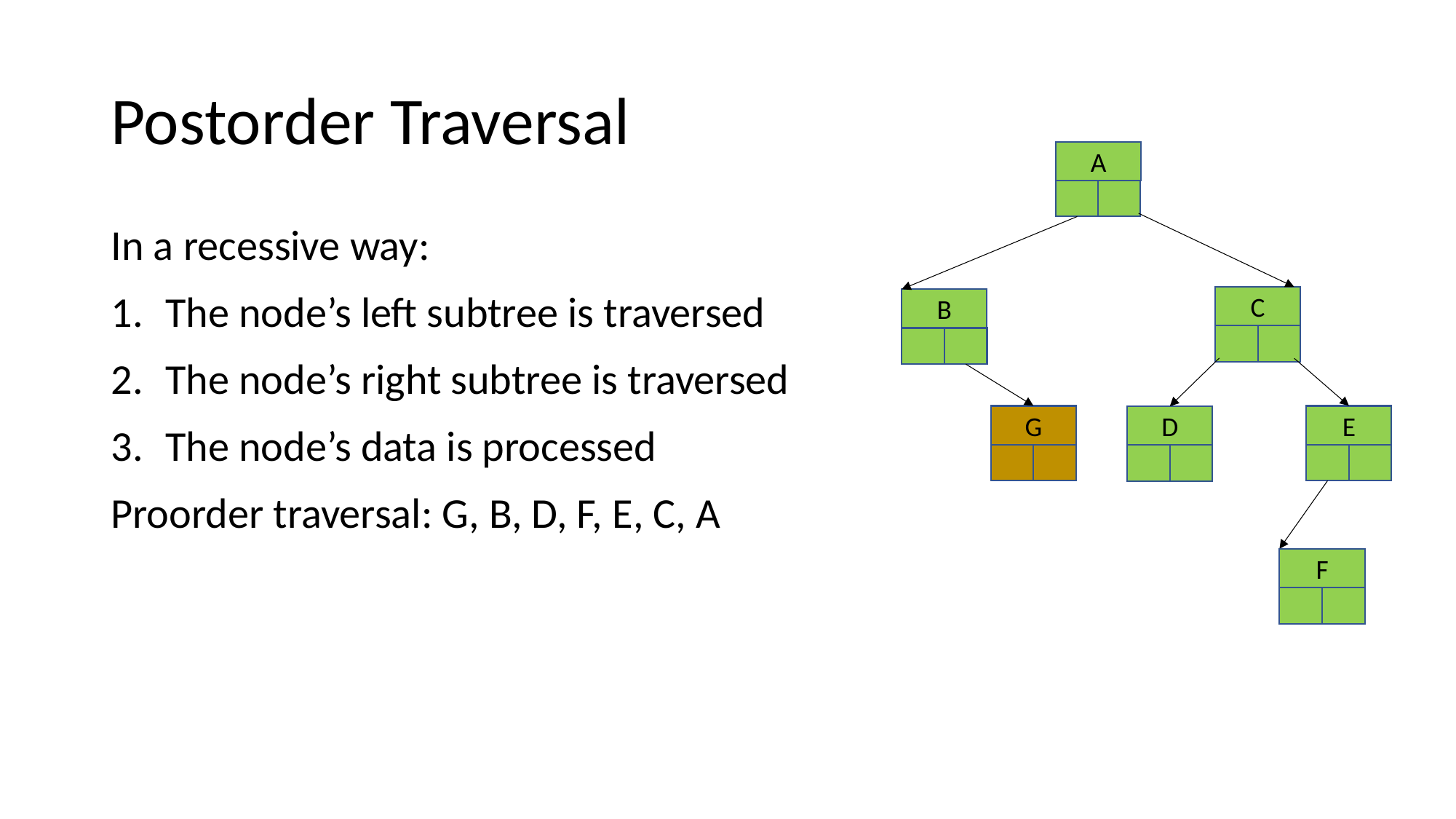

# Postorder Traversal
A

C

B

E

D

G

F

In a recessive way:
The node’s left subtree is traversed
The node’s right subtree is traversed
The node’s data is processed
Proorder traversal: G, B, D, F, E, C, A